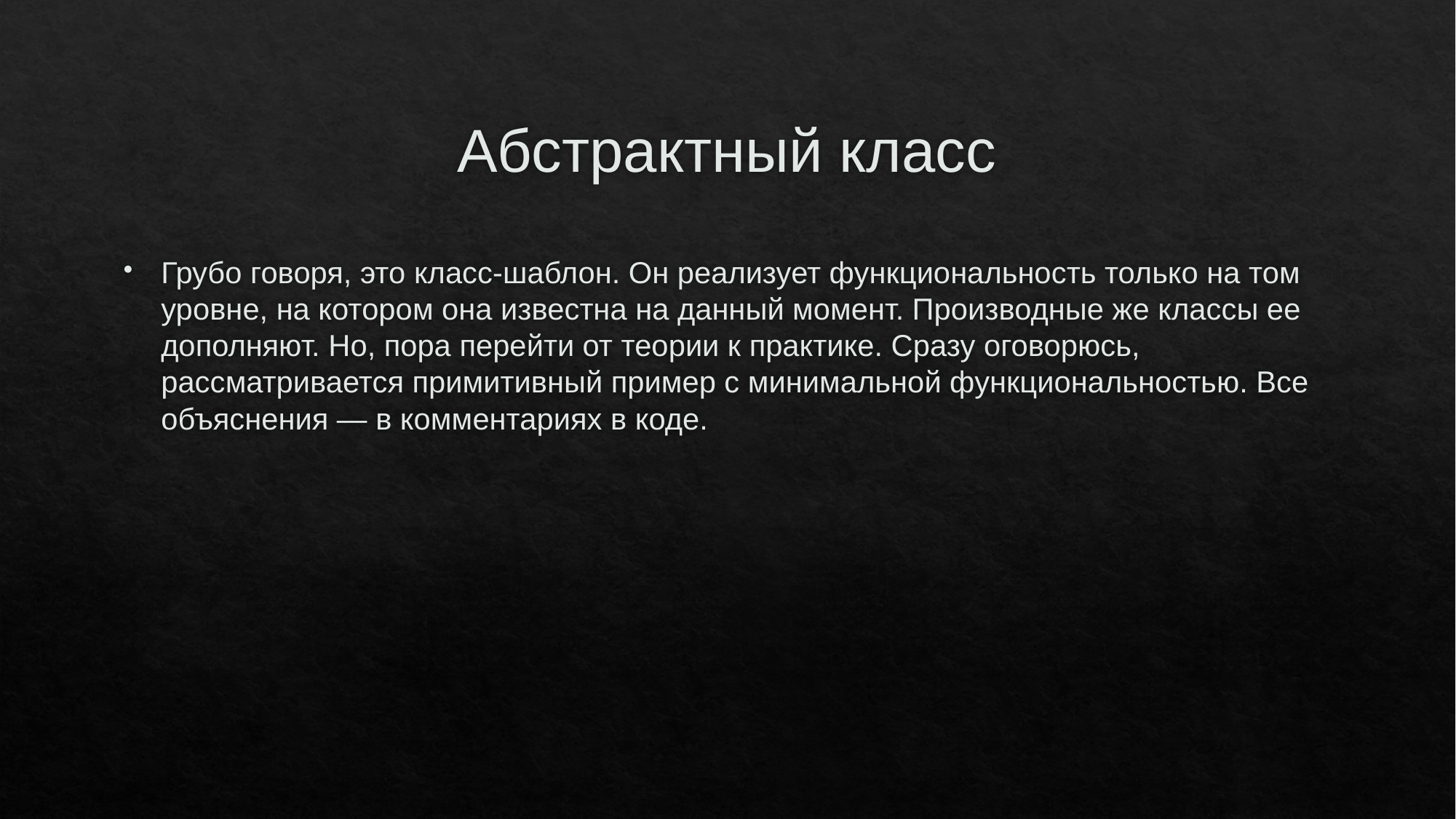

# Абстрактный класс
Грубо говоря, это класс-шаблон. Он реализует функциональность только на том уровне, на котором она известна на данный момент. Производные же классы ее дополняют. Но, пора перейти от теории к практике. Сразу оговорюсь, рассматривается примитивный пример с минимальной функциональностью. Все объяснения — в комментариях в коде.